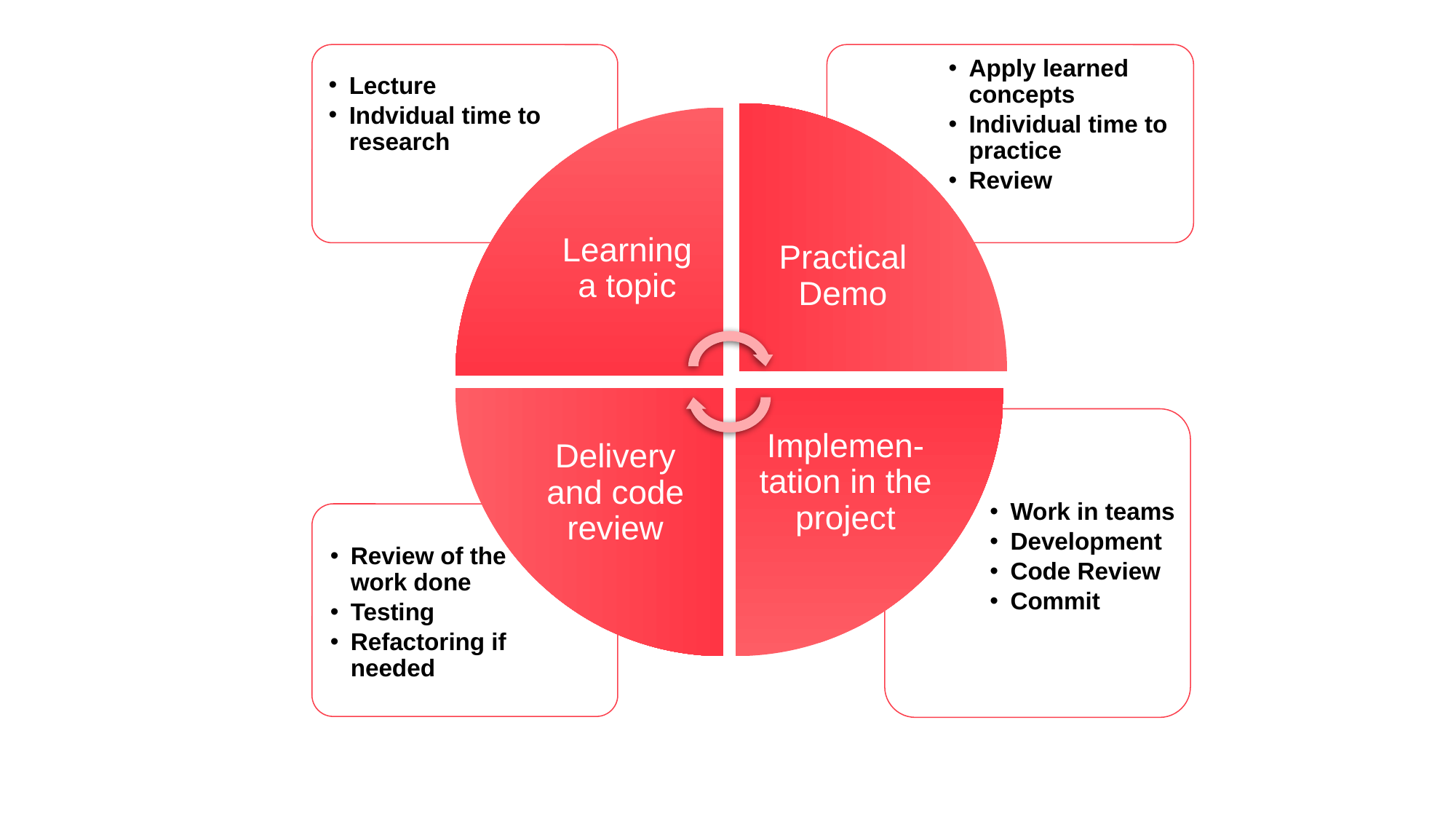

Lecture
Indvidual time to research

Apply learned concepts
Individual time to practice
Review

Learning a topic
Practical
Demo

Implemen-tation in the
project
Delivery and code review

Work in teams
Development
Code Review
Commit

Review of the work done
Testing
Refactoring if needed